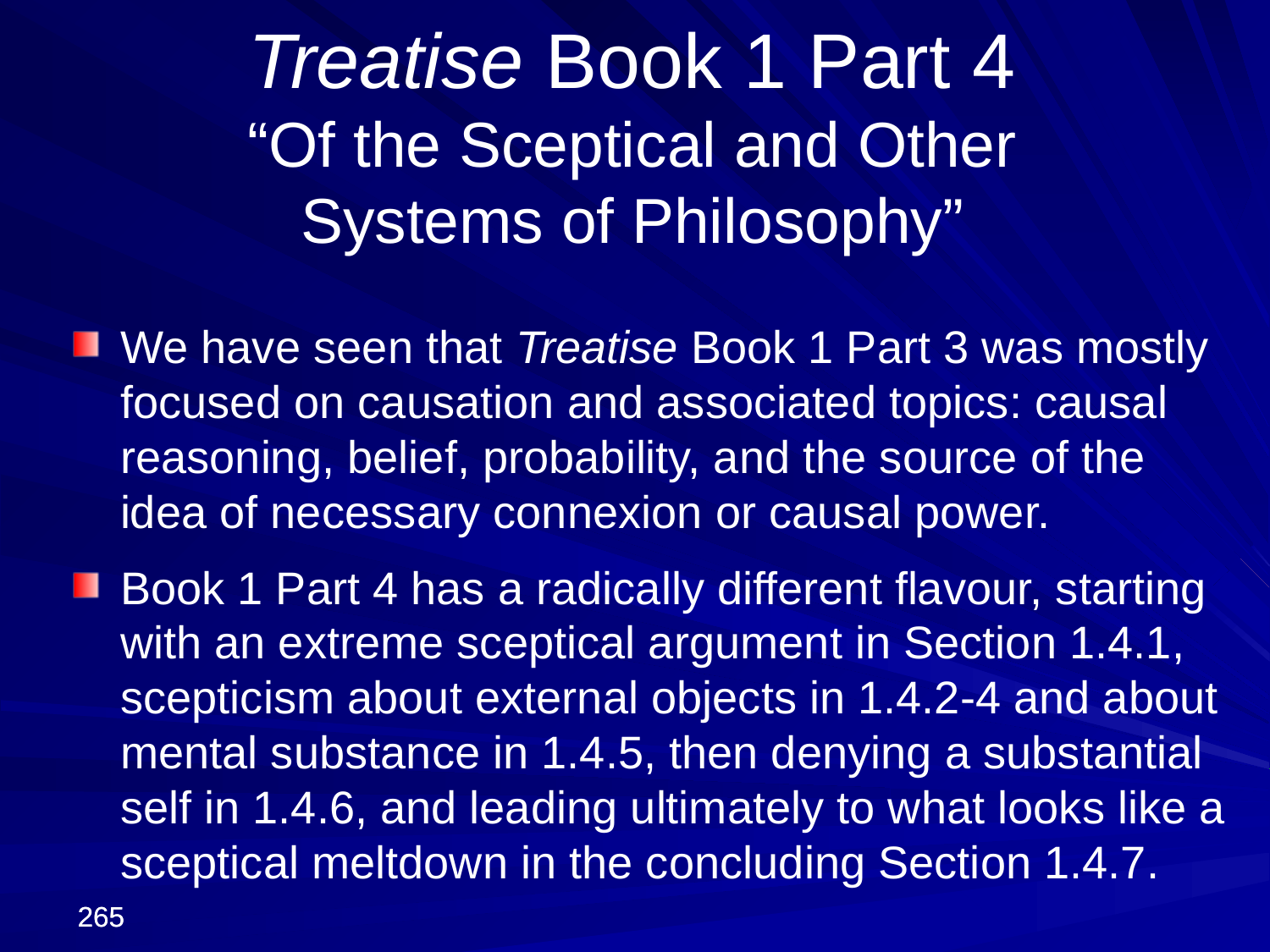

Treatise Book 1 Part 4
“Of the Sceptical and Other
Systems of Philosophy”
We have seen that Treatise Book 1 Part 3 was mostly focused on causation and associated topics: causal reasoning, belief, probability, and the source of the idea of necessary connexion or causal power.
Book 1 Part 4 has a radically different flavour, starting with an extreme sceptical argument in Section 1.4.1, scepticism about external objects in 1.4.2-4 and about mental substance in 1.4.5, then denying a substantial self in 1.4.6, and leading ultimately to what looks like a sceptical meltdown in the concluding Section 1.4.7.
265
265